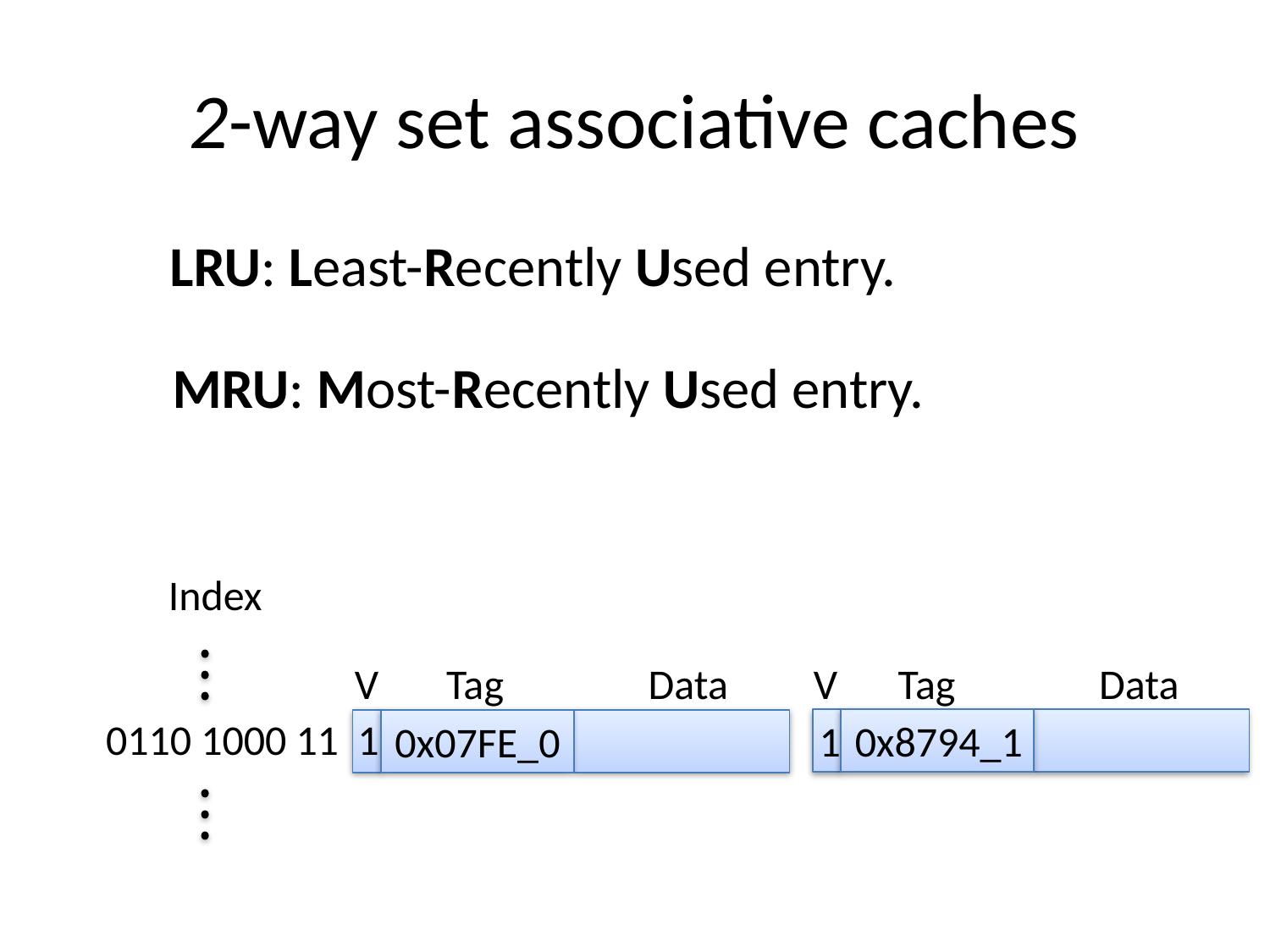

# 2-way set associative caches
LRU: Least-Recently Used entry.
MRU: Most-Recently Used entry.
Index

V
Tag
Data
V
Tag
Data
1
0110 1000 11
0x8794_1

1
0x07FE_0